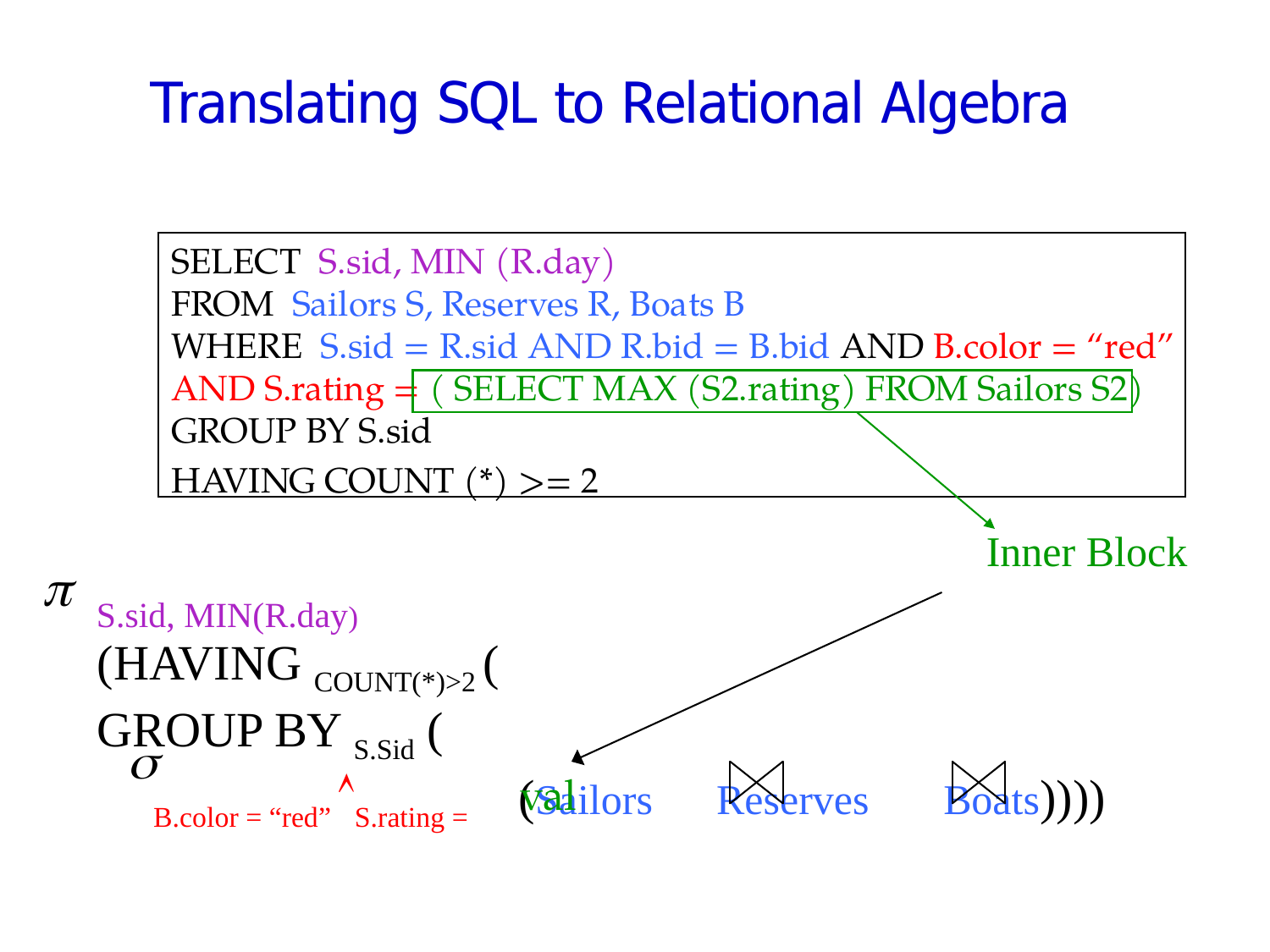

# Translating SQL to Relational Algebra
SELECT  S.sid, MIN (R.day)
FROM  Sailors S, Reserves R, Boats B
WHERE  S.sid = R.sid AND R.bid = B.bid AND B.color = “red” AND S.rating = ( SELECT MAX (S2.rating) FROM Sailors S2)
GROUP BY S.sid
HAVING COUNT (*) >= 2

Inner Block

val
π
S.sid, MIN(R.day)
(HAVING COUNT(*)>2 (
GROUP BY S.Sid (
     B.color = “red” ∧S.rating =       (Sailors      Reserves       Boats))))
σ